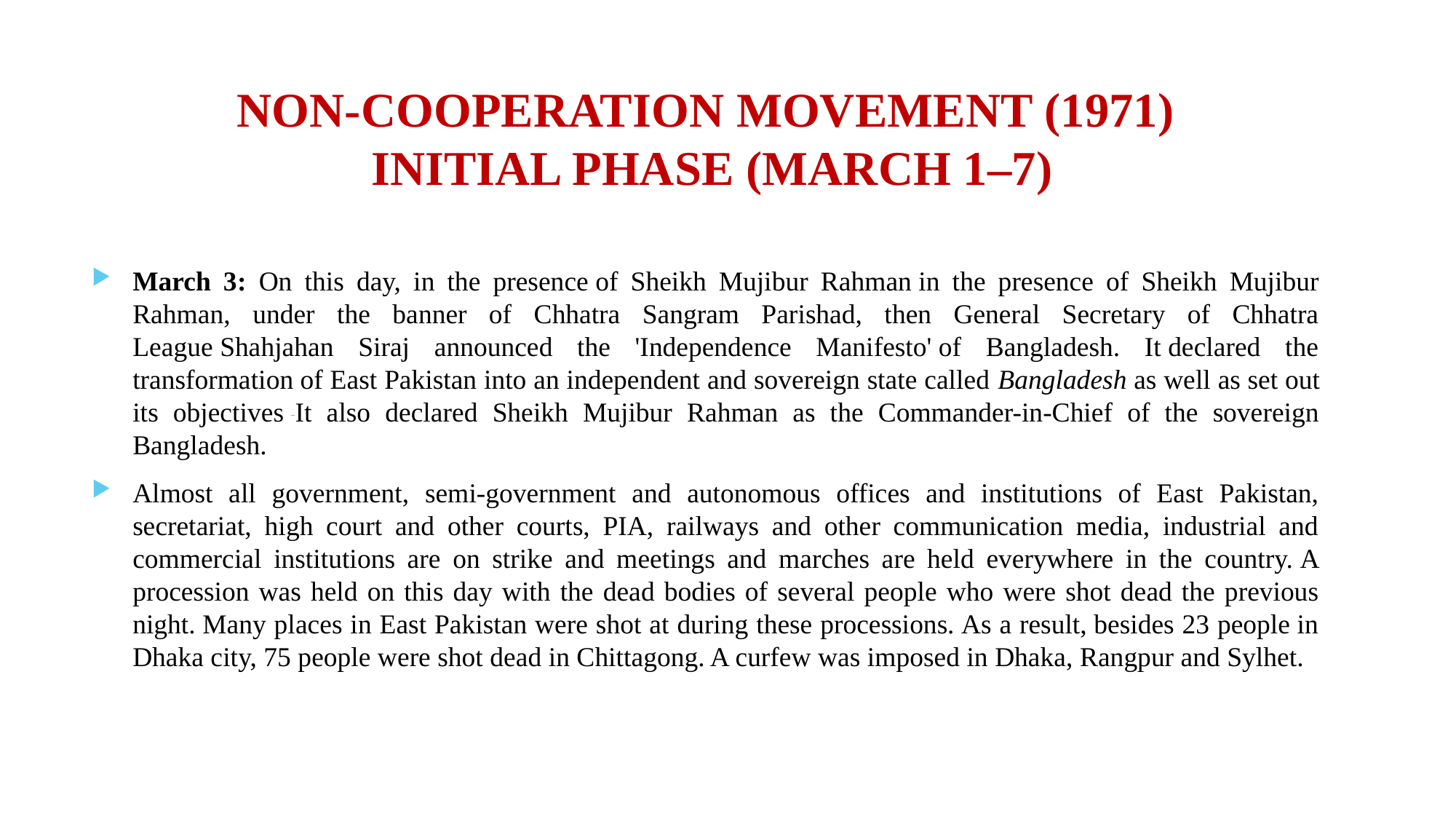

# NON-COOPERATION MOVEMENT (1971) INITIAL PHASE (MARCH 1–7)
March 3: On this day, in the presence of Sheikh Mujibur Rahman in the presence of Sheikh Mujibur Rahman, under the banner of Chhatra Sangram Parishad, then General Secretary of Chhatra League Shahjahan Siraj announced the 'Independence Manifesto' of Bangladesh. It declared the transformation of East Pakistan into an independent and sovereign state called Bangladesh as well as set out its objectives  It also declared Sheikh Mujibur Rahman as the Commander-in-Chief of the sovereign Bangladesh.
Almost all government, semi-government and autonomous offices and institutions of East Pakistan, secretariat, high court and other courts, PIA, railways and other communication media, industrial and commercial institutions are on strike and meetings and marches are held everywhere in the country. A procession was held on this day with the dead bodies of several people who were shot dead the previous night. Many places in East Pakistan were shot at during these processions. As a result, besides 23 people in Dhaka city, 75 people were shot dead in Chittagong. A curfew was imposed in Dhaka, Rangpur and Sylhet.